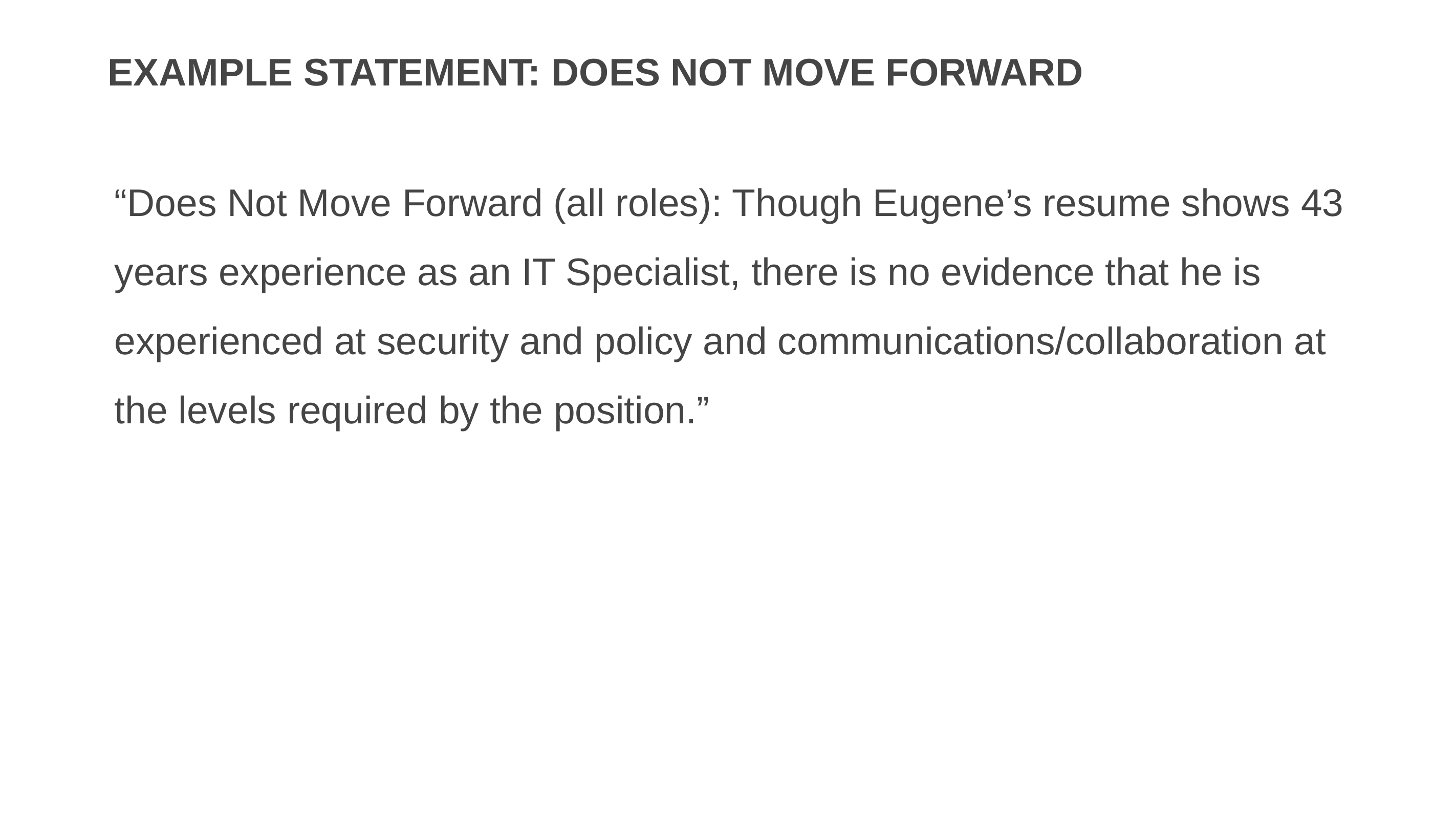

# Example statement: Does not move forward
“Does Not Move Forward (all roles): Though Eugene’s resume shows 43 years experience as an IT Specialist, there is no evidence that he is experienced at security and policy and communications/collaboration at the levels required by the position.”